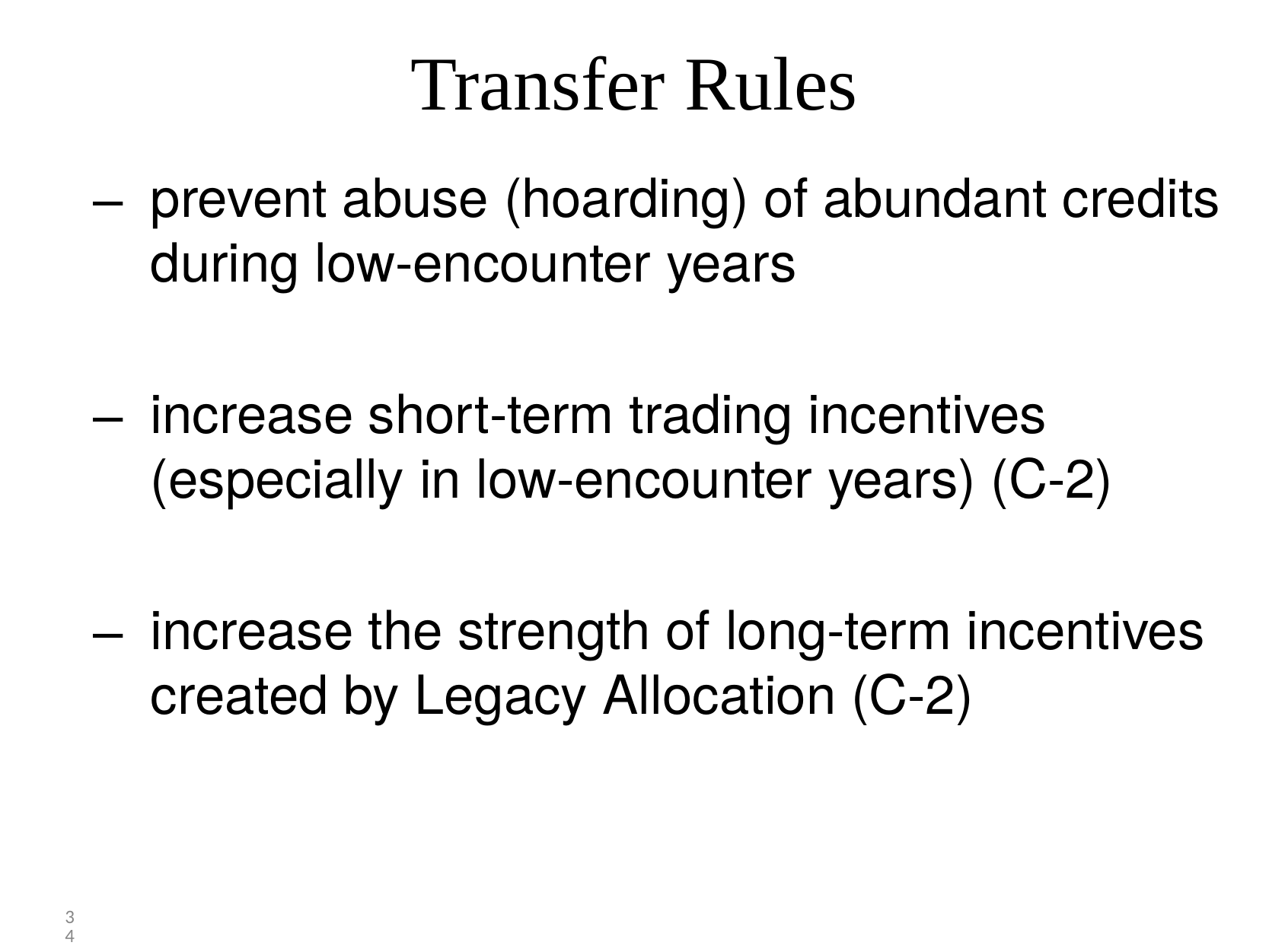

# Transfer Rules
prevent abuse (hoarding) of abundant credits during low-encounter years

increase short-term trading incentives (especially in low-encounter years) (C-2)

increase the strength of long-term incentives created by Legacy Allocation (C-2)
34